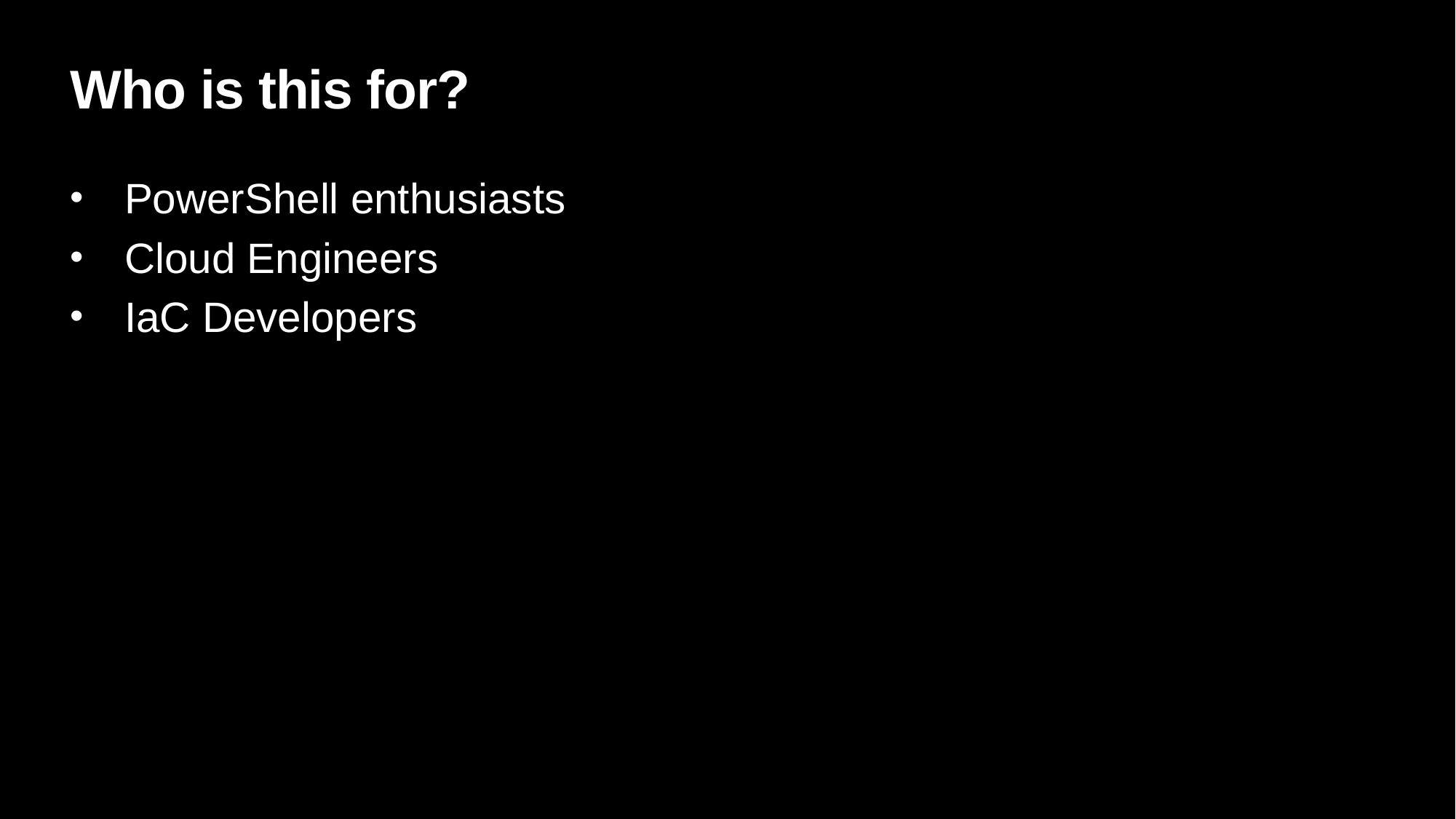

# Who is this for?
PowerShell enthusiasts
Cloud Engineers
IaC Developers